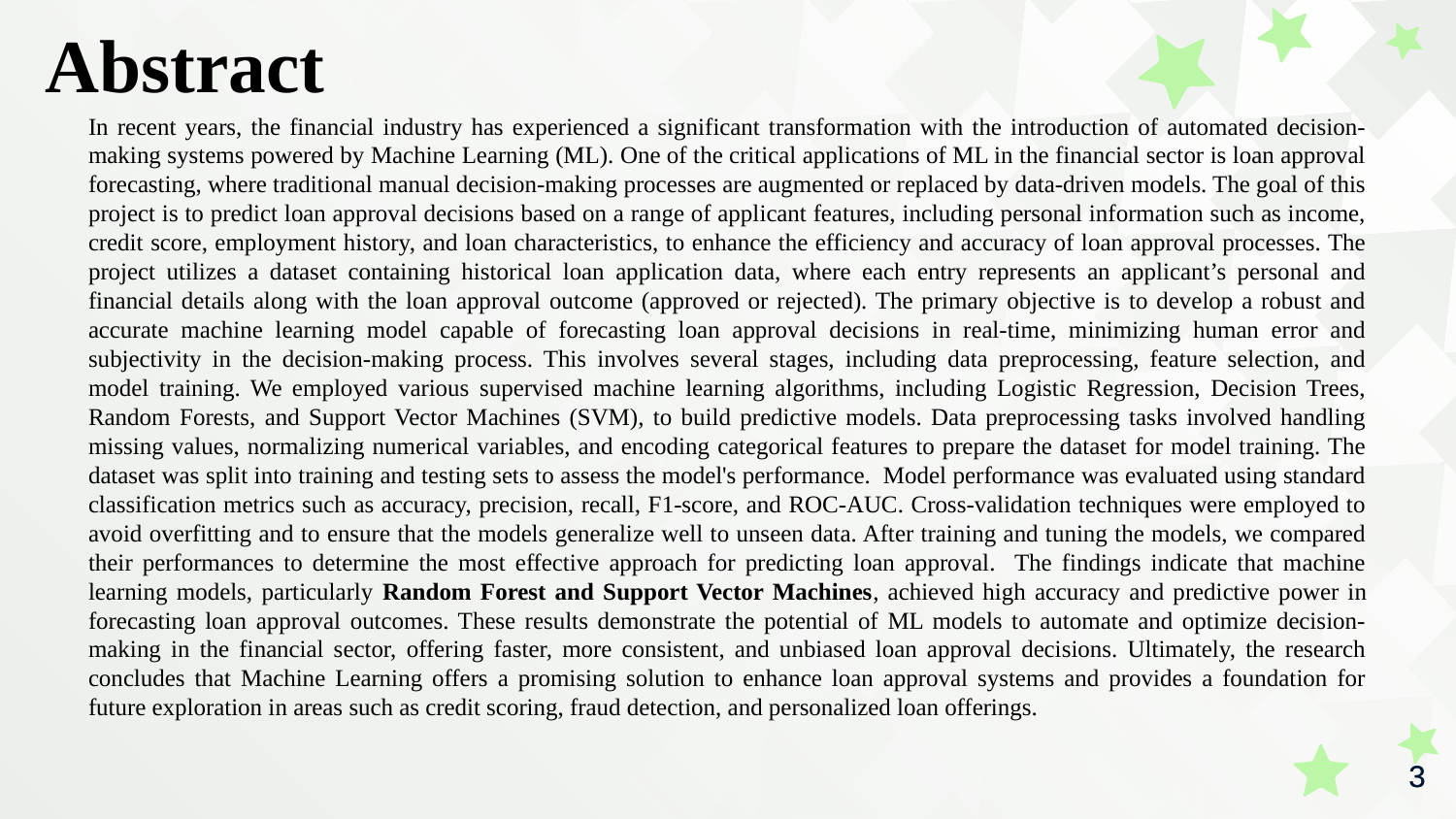

Abstract

In recent years, the financial industry has experienced a significant transformation with the introduction of automated decision-making systems powered by Machine Learning (ML). One of the critical applications of ML in the financial sector is loan approval forecasting, where traditional manual decision-making processes are augmented or replaced by data-driven models. The goal of this project is to predict loan approval decisions based on a range of applicant features, including personal information such as income, credit score, employment history, and loan characteristics, to enhance the efficiency and accuracy of loan approval processes. The project utilizes a dataset containing historical loan application data, where each entry represents an applicant’s personal and financial details along with the loan approval outcome (approved or rejected). The primary objective is to develop a robust and accurate machine learning model capable of forecasting loan approval decisions in real-time, minimizing human error and subjectivity in the decision-making process. This involves several stages, including data preprocessing, feature selection, and model training. We employed various supervised machine learning algorithms, including Logistic Regression, Decision Trees, Random Forests, and Support Vector Machines (SVM), to build predictive models. Data preprocessing tasks involved handling missing values, normalizing numerical variables, and encoding categorical features to prepare the dataset for model training. The dataset was split into training and testing sets to assess the model's performance.  Model performance was evaluated using standard classification metrics such as accuracy, precision, recall, F1-score, and ROC-AUC. Cross-validation techniques were employed to avoid overfitting and to ensure that the models generalize well to unseen data. After training and tuning the models, we compared their performances to determine the most effective approach for predicting loan approval.  The findings indicate that machine learning models, particularly Random Forest and Support Vector Machines, achieved high accuracy and predictive power in forecasting loan approval outcomes. These results demonstrate the potential of ML models to automate and optimize decision-making in the financial sector, offering faster, more consistent, and unbiased loan approval decisions. Ultimately, the research concludes that Machine Learning offers a promising solution to enhance loan approval systems and provides a foundation for future exploration in areas such as credit scoring, fraud detection, and personalized loan offerings.

3
3